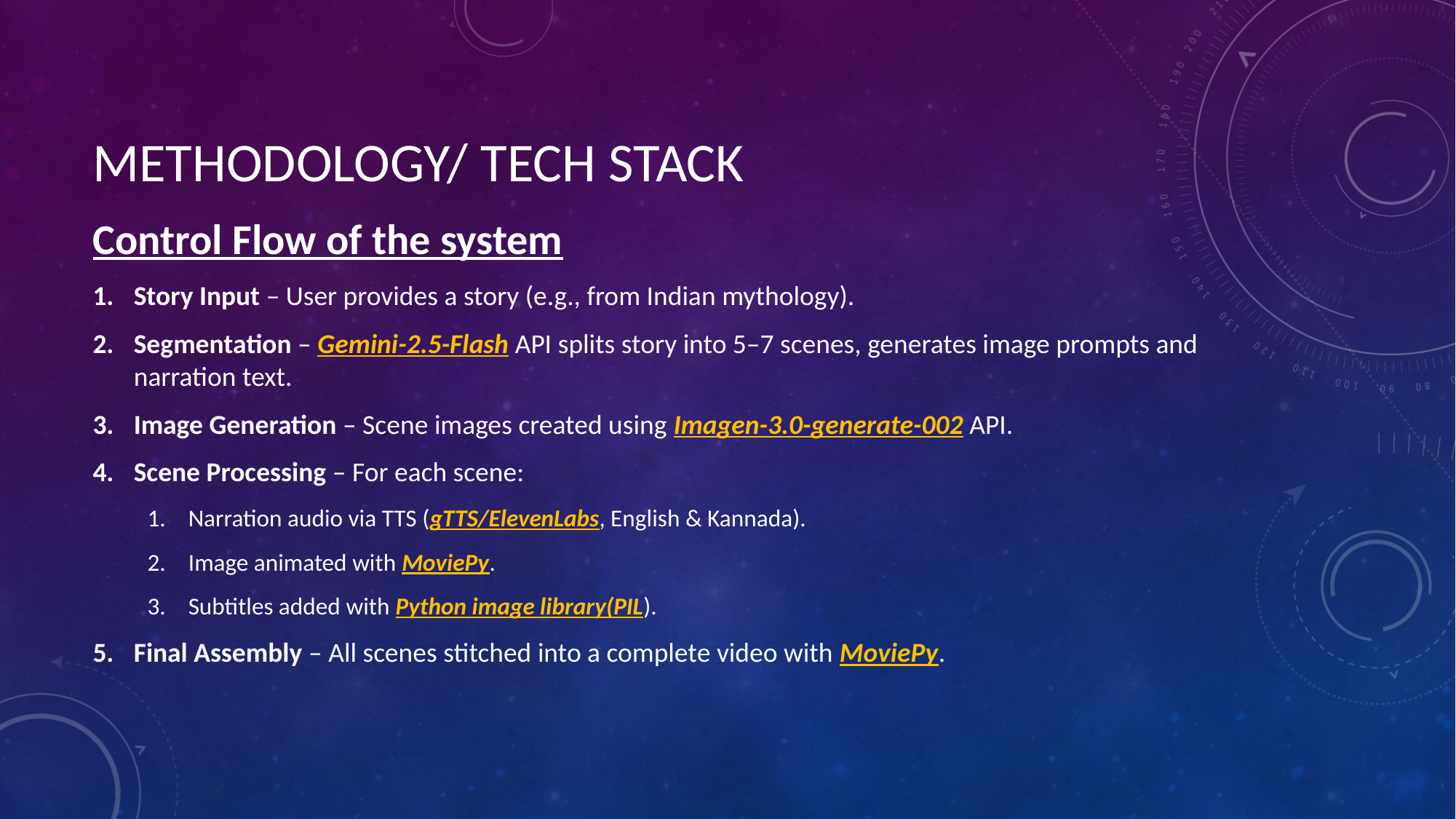

# Methodology/ Tech stack
Control Flow of the system
Story Input – User provides a story (e.g., from Indian mythology).
Segmentation – Gemini-2.5-Flash API splits story into 5–7 scenes, generates image prompts and narration text.
Image Generation – Scene images created using Imagen-3.0-generate-002 API.
Scene Processing – For each scene:
Narration audio via TTS (gTTS/ElevenLabs, English & Kannada).
Image animated with MoviePy.
Subtitles added with Python image library(PIL).
Final Assembly – All scenes stitched into a complete video with MoviePy.